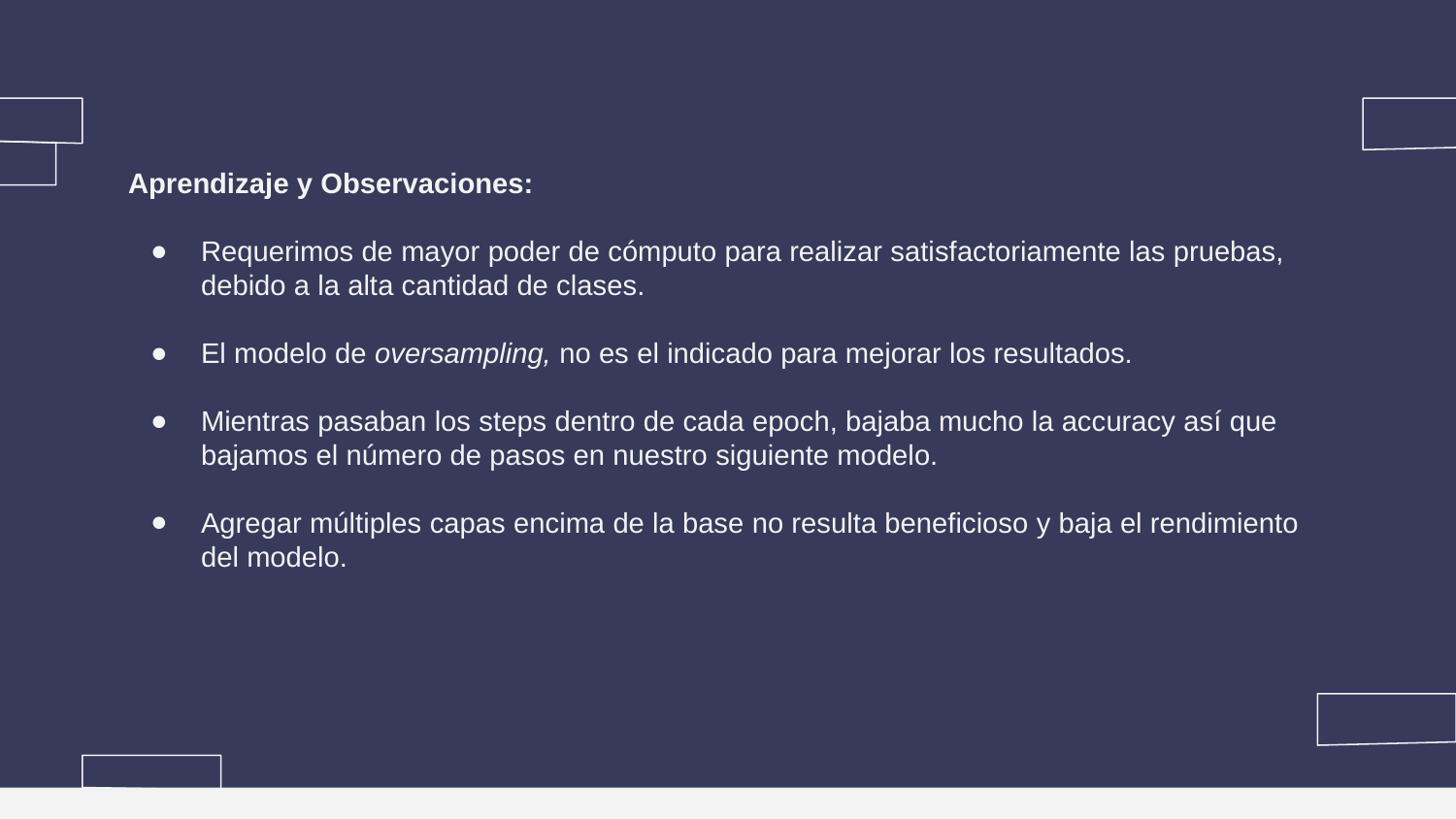

Aprendizaje y Observaciones:

Requerimos de mayor poder de cómputo para realizar satisfactoriamente las pruebas, debido a la alta cantidad de clases.

El modelo de oversampling, no es el indicado para mejorar los resultados.

Mientras pasaban los steps dentro de cada epoch, bajaba mucho la accuracy así que bajamos el número de pasos en nuestro siguiente modelo.

Agregar múltiples capas encima de la base no resulta beneficioso y baja el rendimiento del modelo.